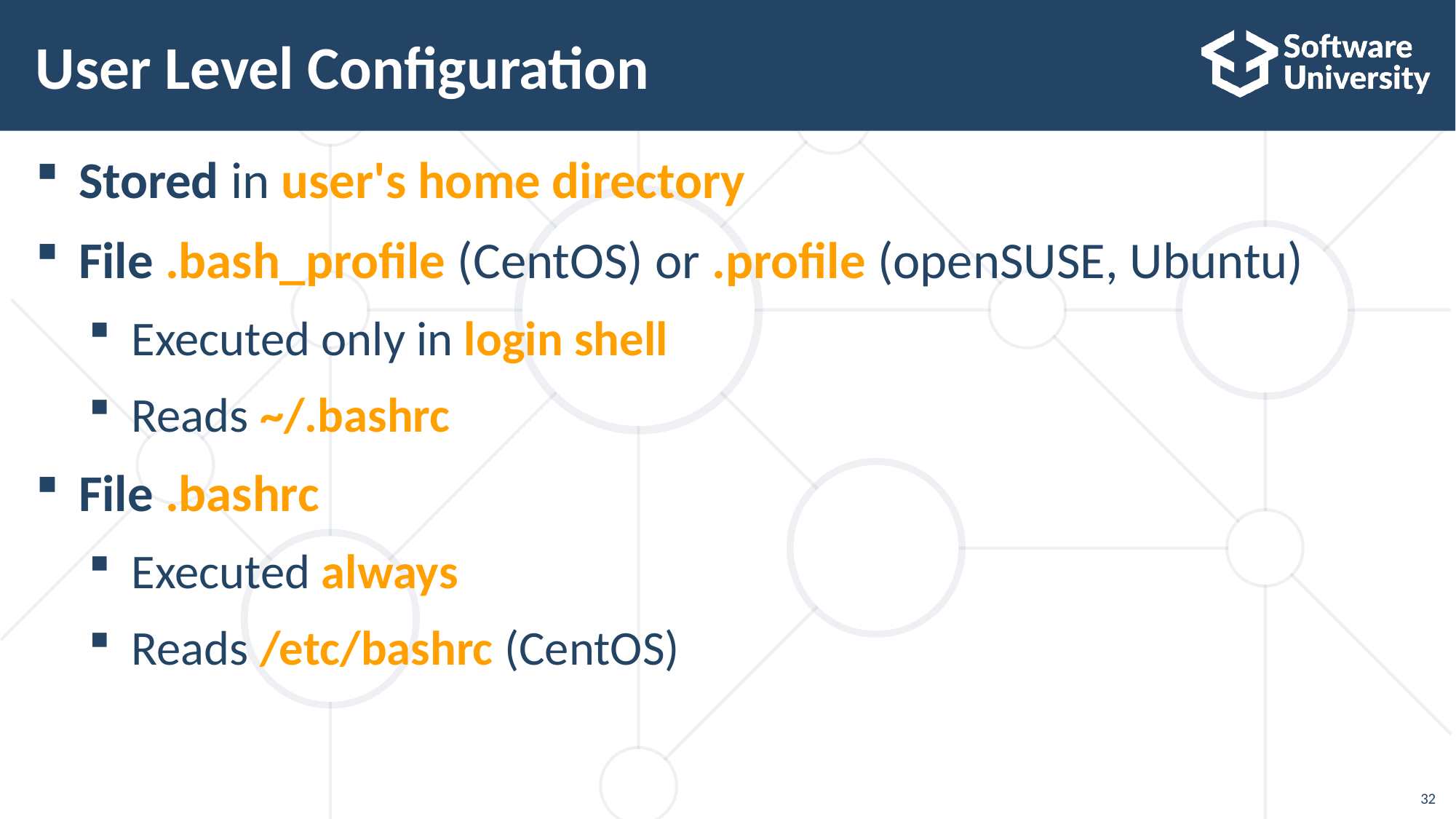

# User Level Configuration
Stored in user's home directory
File .bash_profile (CentOS) or .profile (openSUSE, Ubuntu)
Executed only in login shell
Reads ~/.bashrc
File .bashrc
Executed always
Reads /etc/bashrc (CentOS)
32